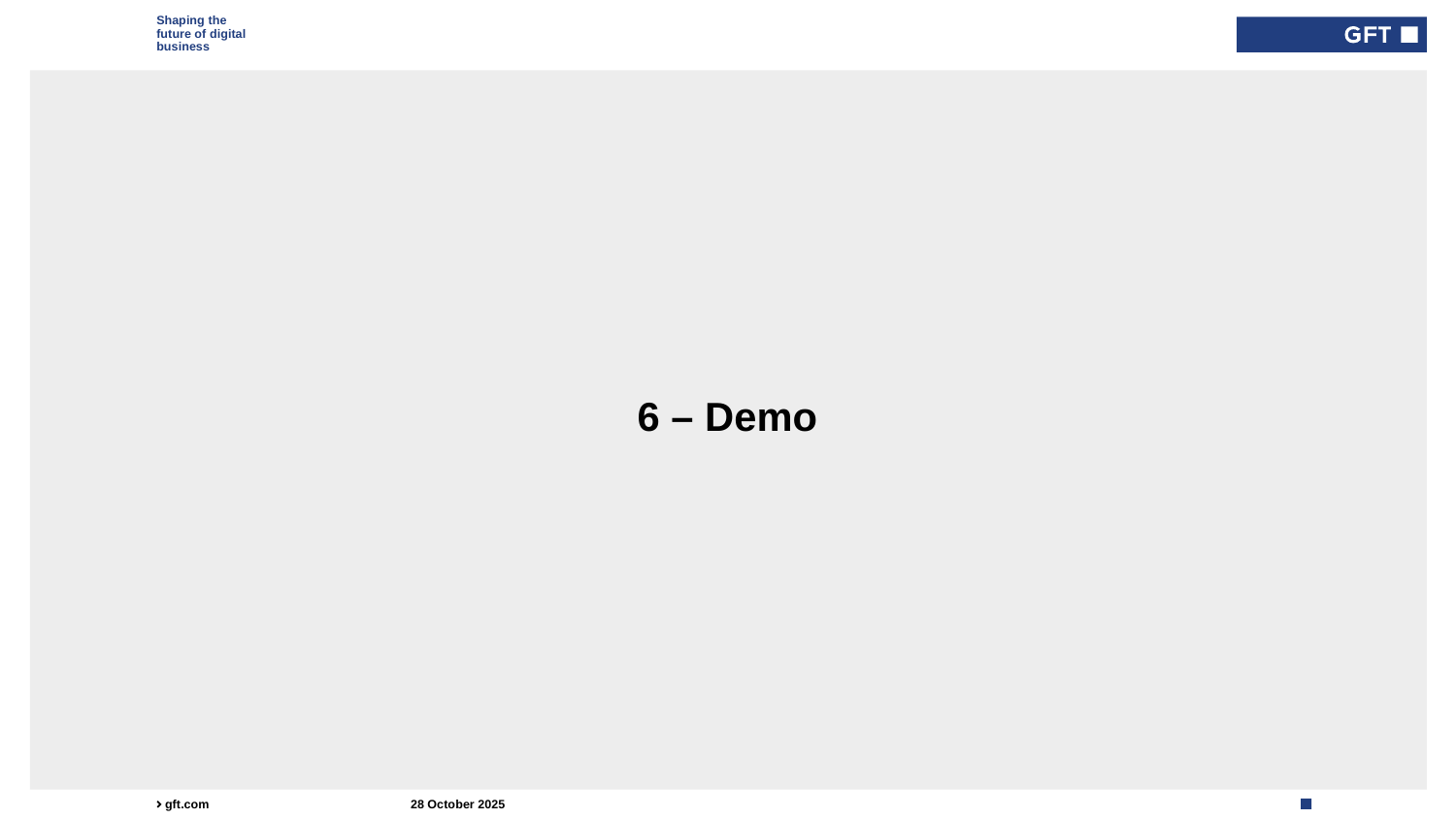

Type here if  add info needed  for every slide

# 6 – Demo
28 October 2025